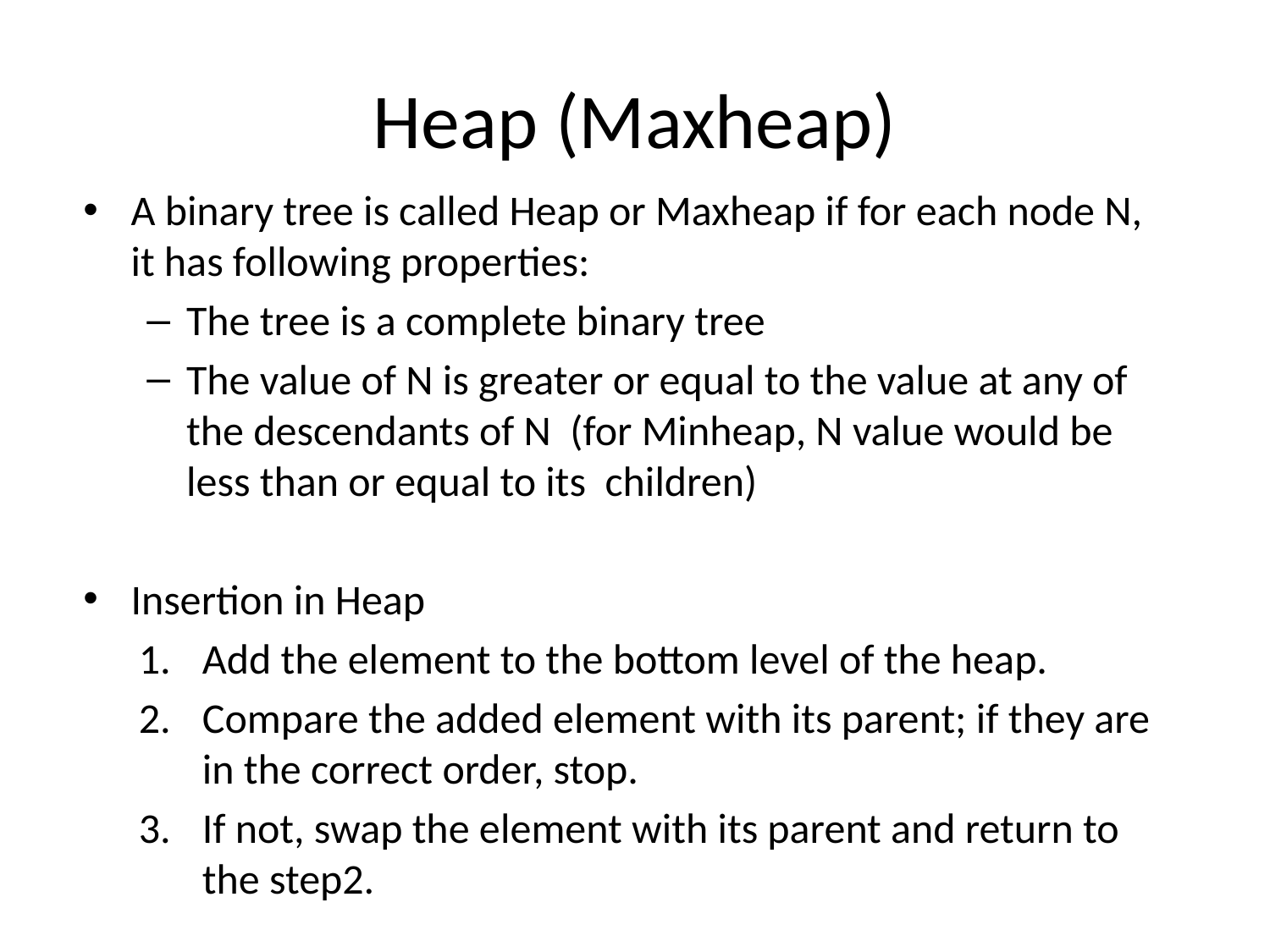

# Heap (Maxheap)
A binary tree is called Heap or Maxheap if for each node N, it has following properties:
The tree is a complete binary tree
The value of N is greater or equal to the value at any of the descendants of N  (for Minheap, N value would be less than or equal to its  children)

Insertion in Heap
Add the element to the bottom level of the heap.
Compare the added element with its parent; if they are in the correct order, stop.
If not, swap the element with its parent and return to the step2.